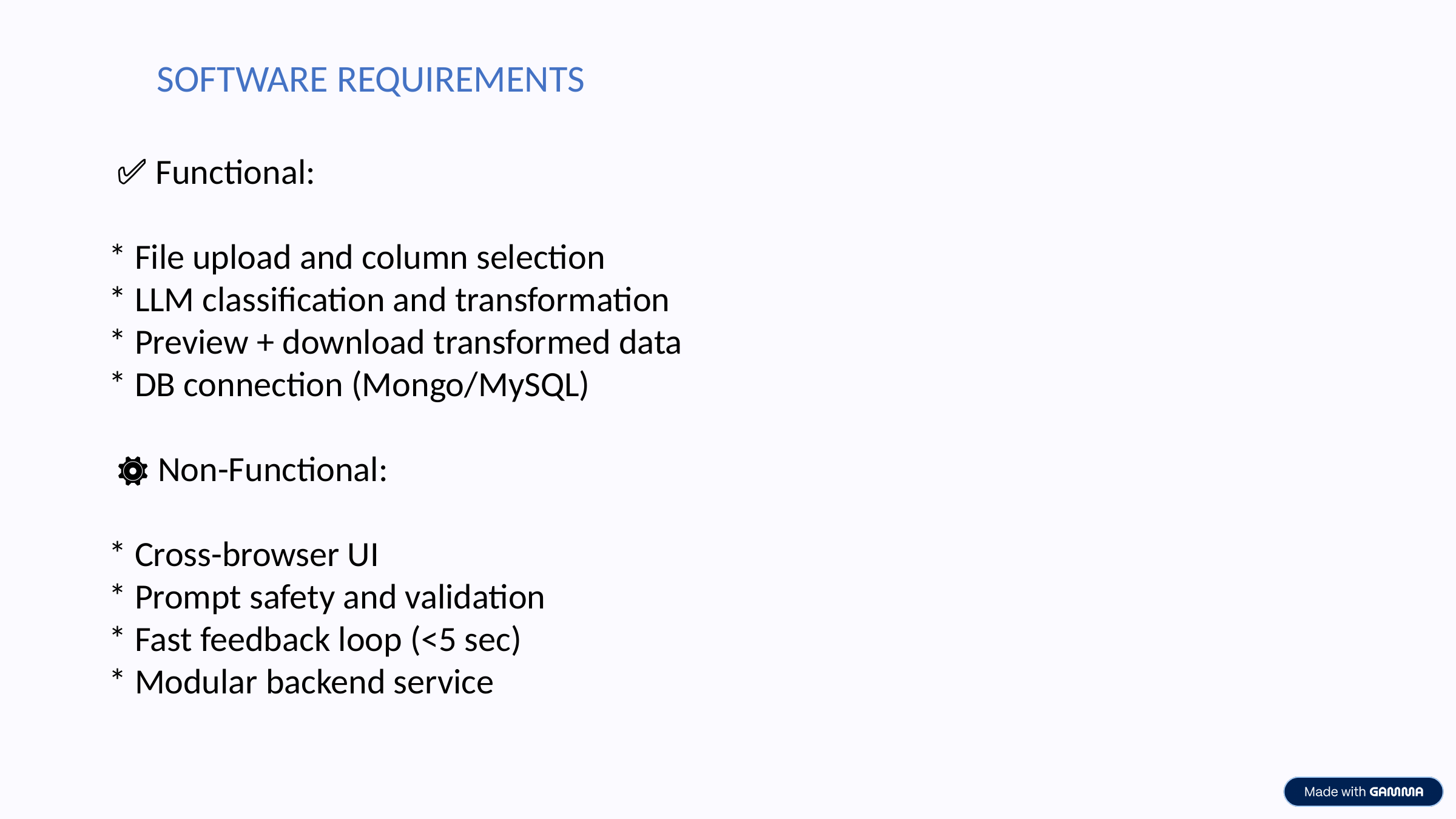

SOFTWARE REQUIREMENTS
 ✅ Functional:

* File upload and column selection
* LLM classification and transformation
* Preview + download transformed data
* DB connection (Mongo/MySQL)

 ⚙ Non-Functional:

* Cross-browser UI
* Prompt safety and validation
* Fast feedback loop (<5 sec)
* Modular backend service